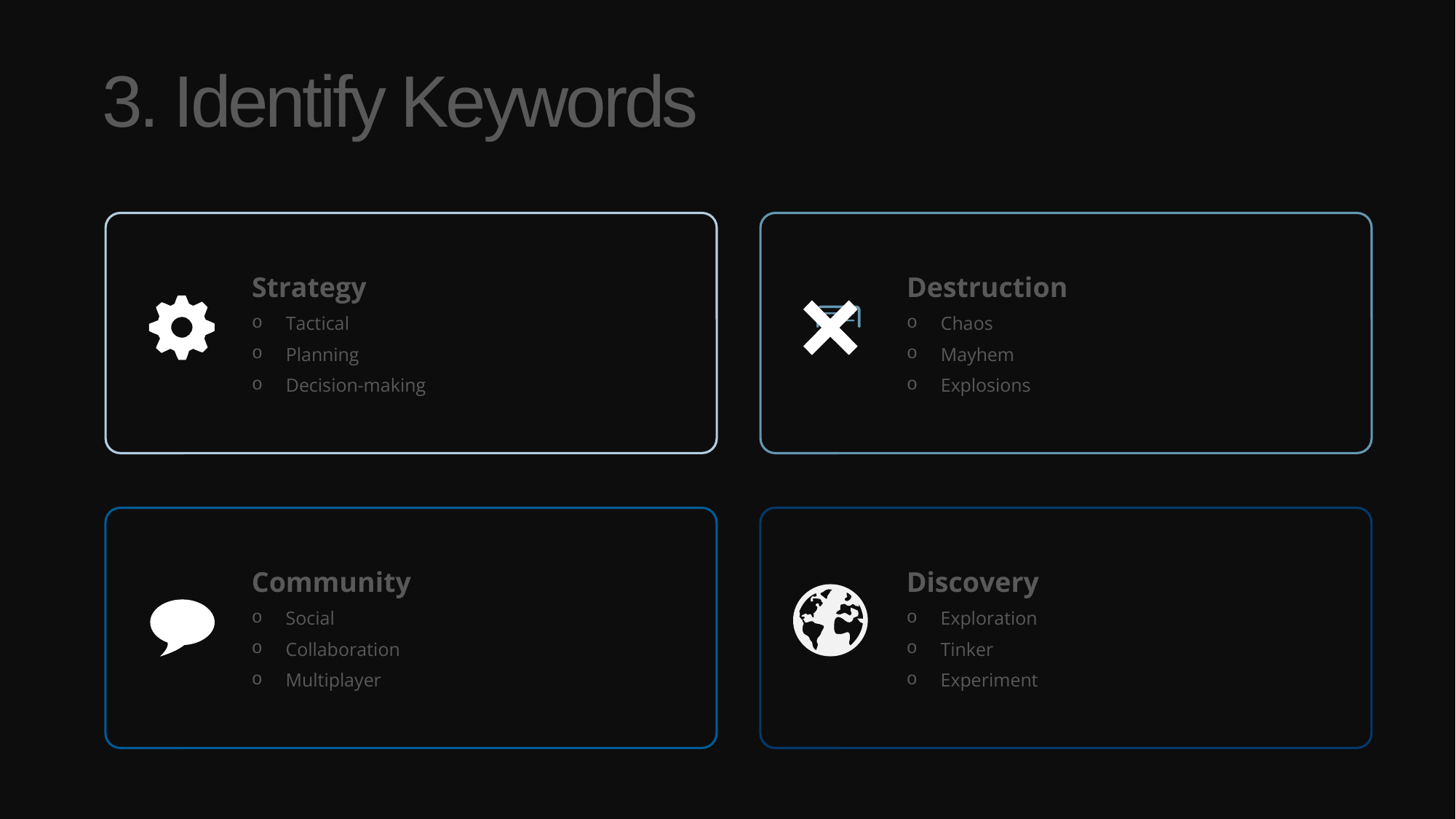

# 3. Identify Keywords
Strategy
Tactical
Planning
Decision-making
Destruction
Chaos
Mayhem
Explosions

Community
Social
Collaboration
Multiplayer
Discovery
Exploration
Tinker
Experiment